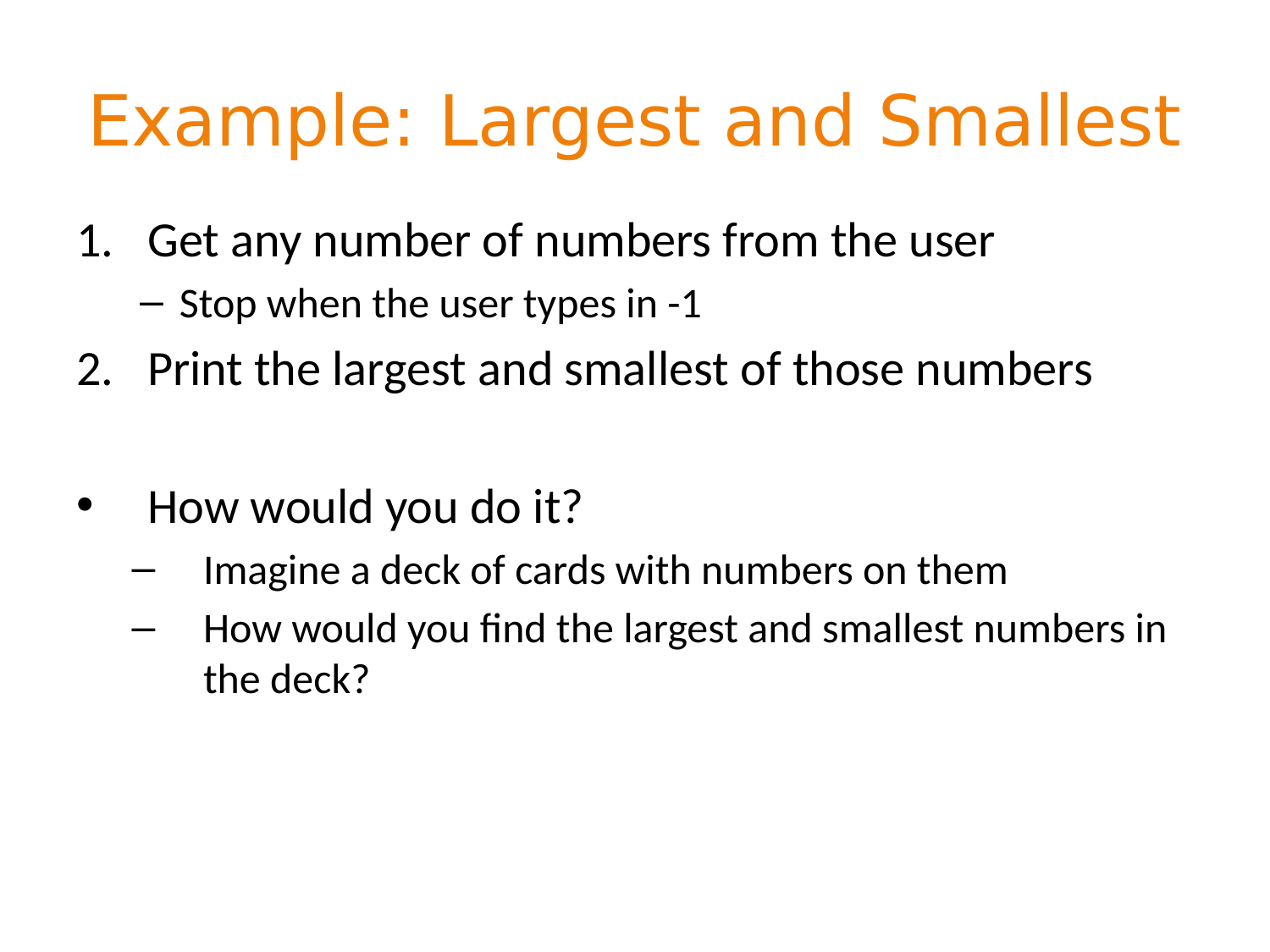

# Example: Largest and Smallest
Get any number of numbers from the user
Stop when the user types in -1
Print the largest and smallest of those numbers

How would you do it?
Imagine a deck of cards with numbers on them
How would you find the largest and smallest numbers in the deck?